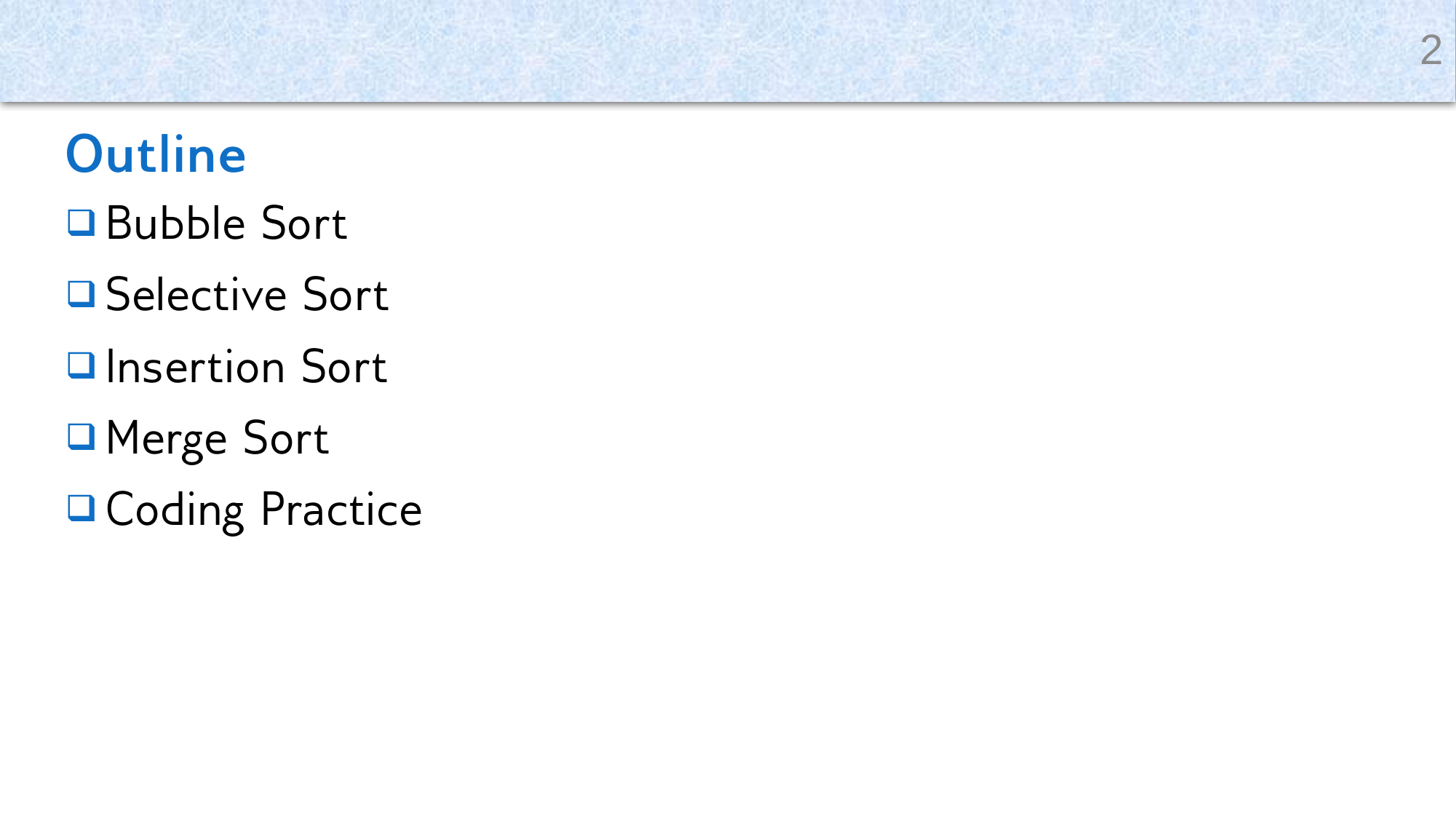

2
Outline
Bubble Sort
Selective Sort
Insertion Sort
Merge Sort
Coding Practice